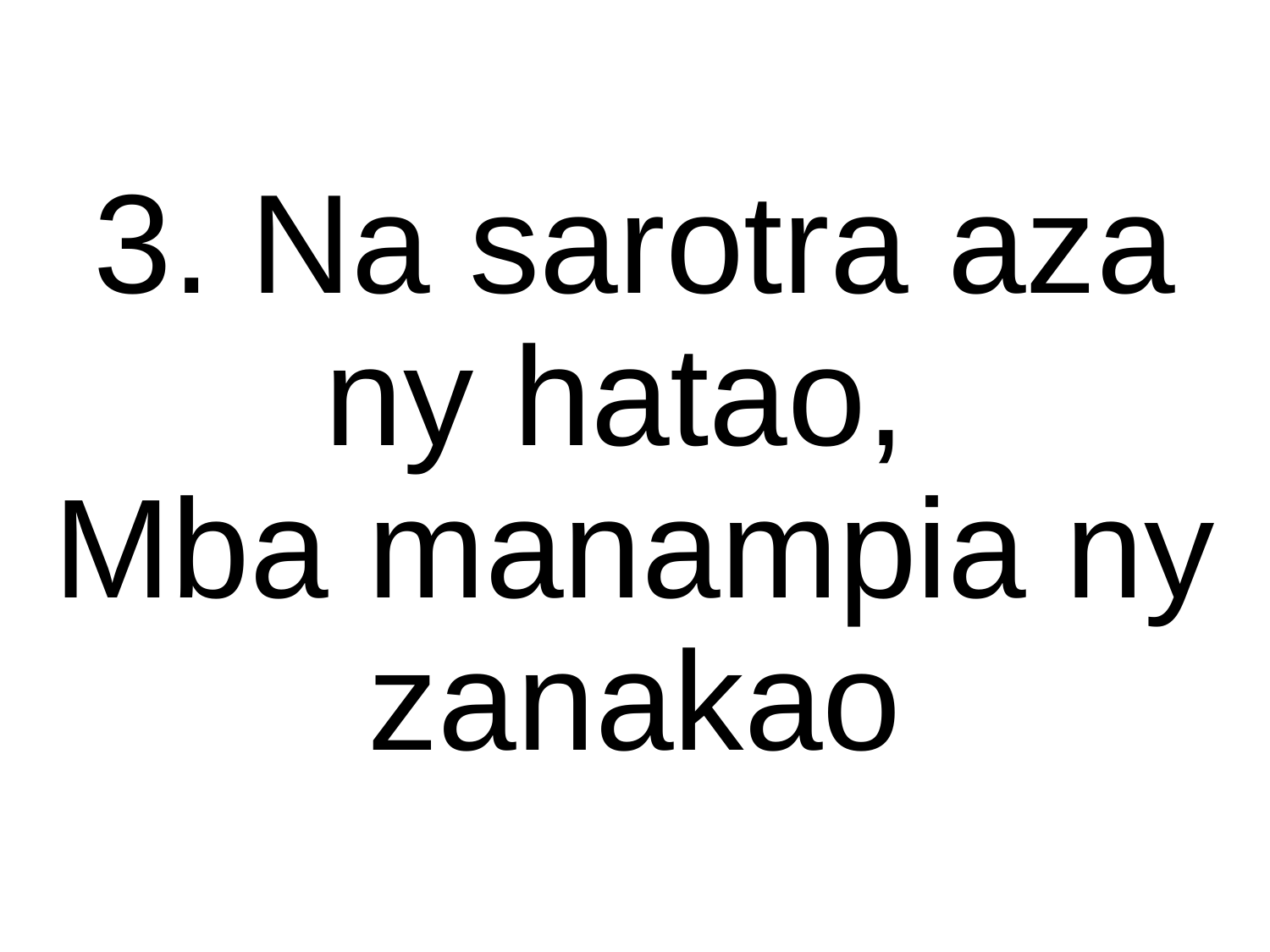

3. Na sarotra aza ny hatao,
Mba manampia ny zanakao